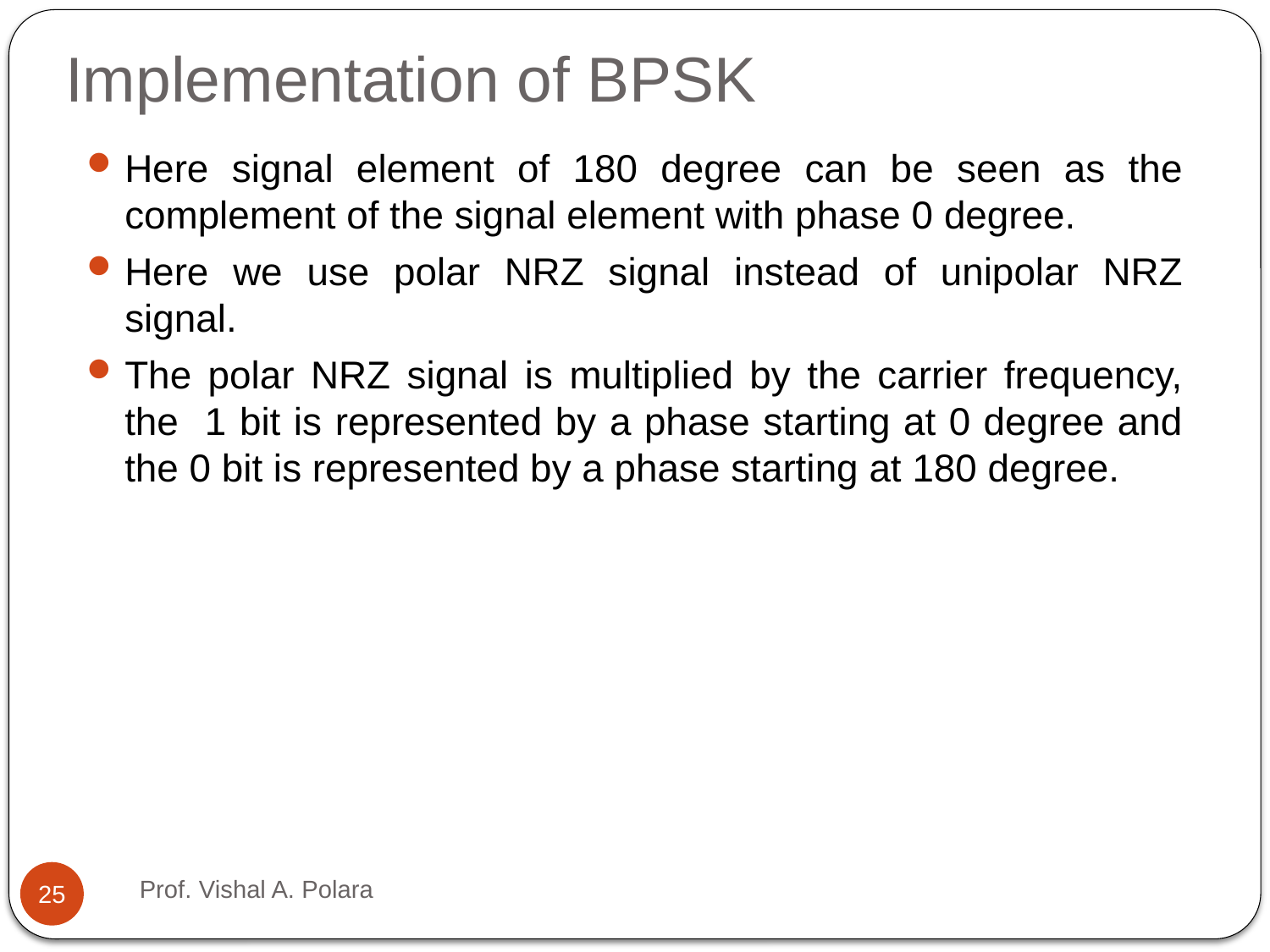

# Implementation of BPSK
Here signal element of 180 degree can be seen as the complement of the signal element with phase 0 degree.
Here we use polar NRZ signal instead of unipolar NRZ signal.
The polar NRZ signal is multiplied by the carrier frequency, the  1 bit is represented by a phase starting at 0 degree and the 0 bit is represented by a phase starting at 180 degree.

Prof. Vishal A. Polara
25